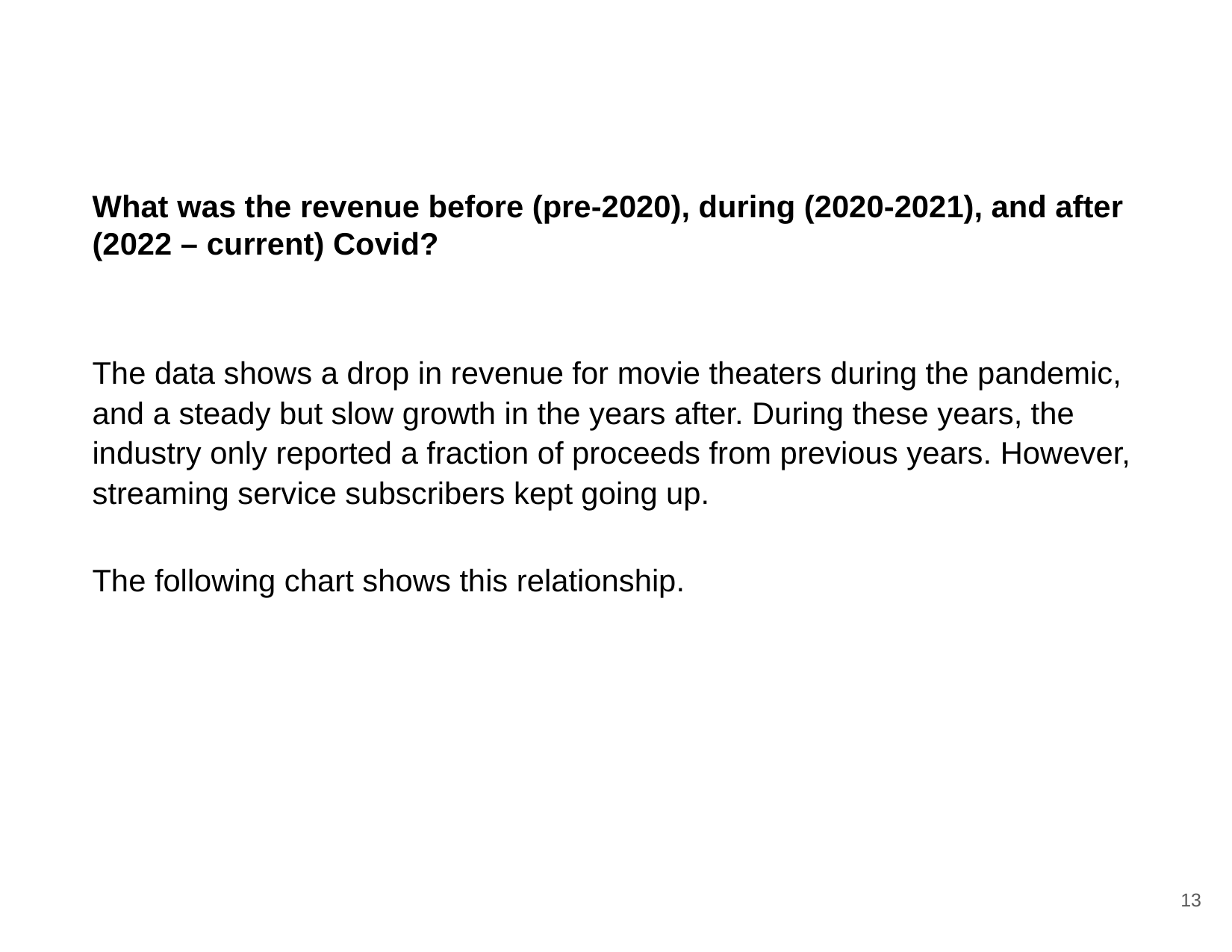

What was the revenue before (pre-2020), during (2020-2021), and after (2022 – current) Covid?

The data shows a drop in revenue for movie theaters during the pandemic, and a steady but slow growth in the years after. During these years, the industry only reported a fraction of proceeds from previous years. However, streaming service subscribers kept going up.

The following chart shows this relationship.

13